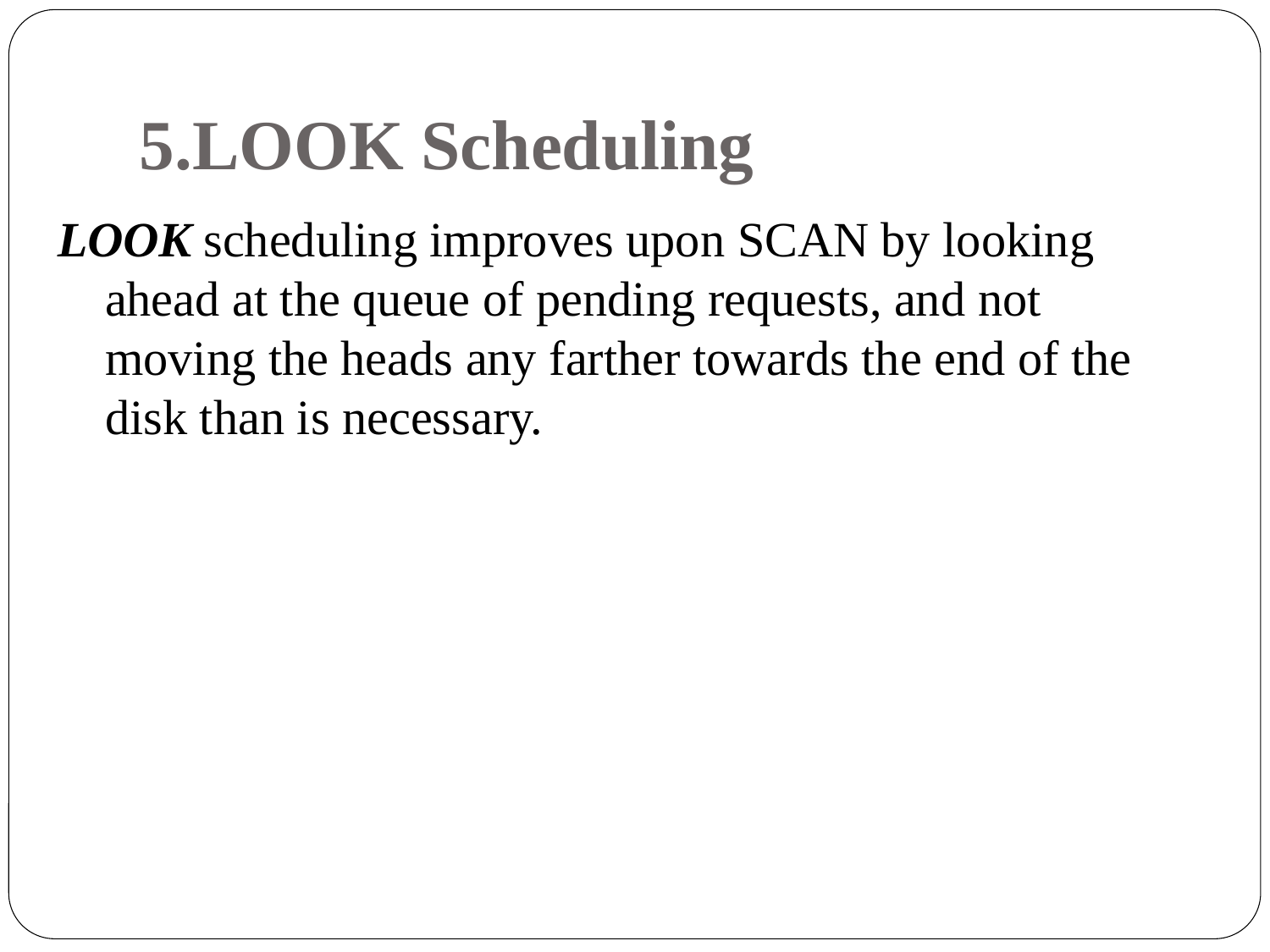

# 5.LOOK Scheduling
LOOK scheduling improves upon SCAN by looking ahead at the queue of pending requests, and not moving the heads any farther towards the end of the disk than is necessary.